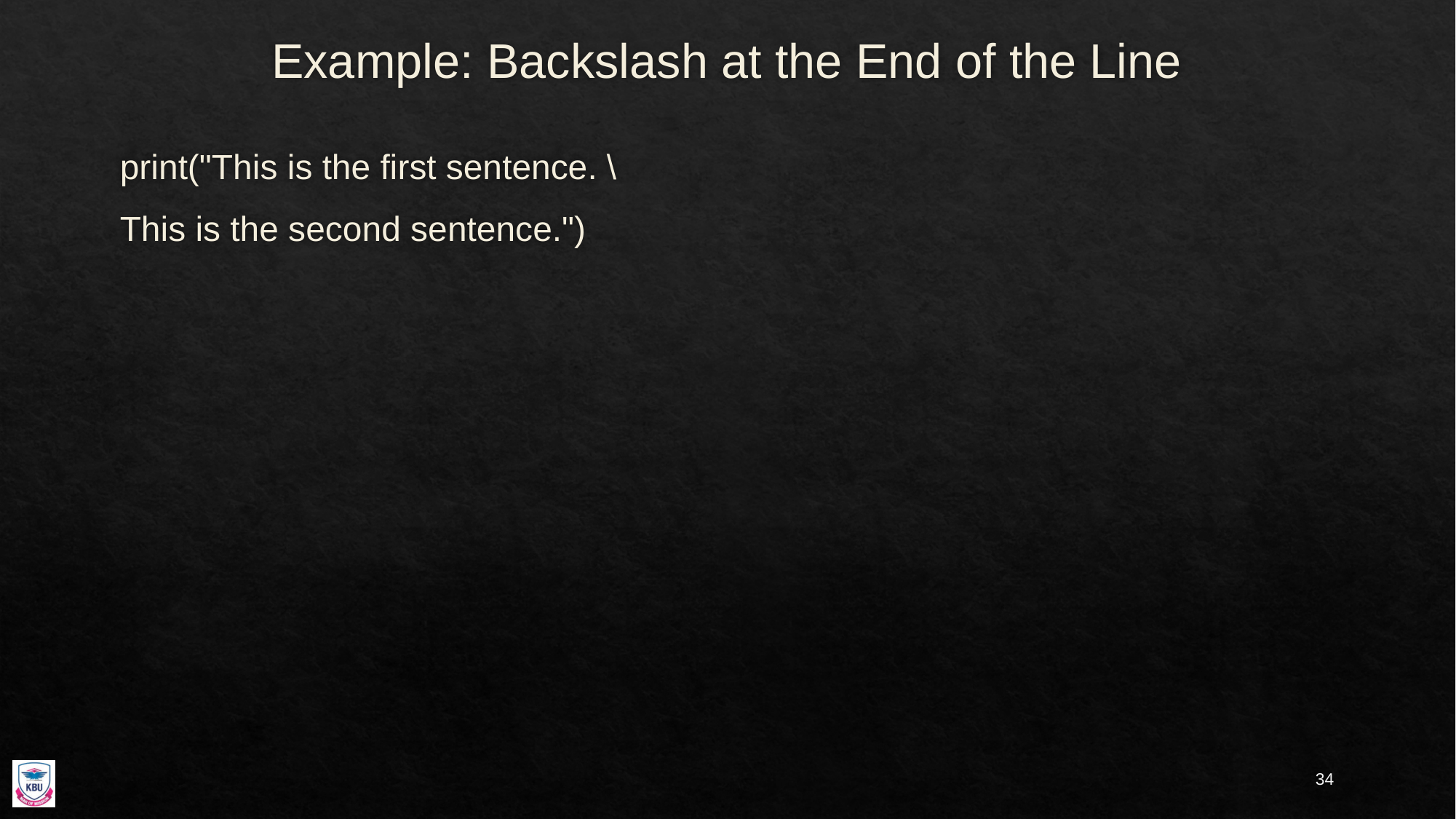

# Example: Backslash at the End of the Line
print("This is the first sentence. \
This is the second sentence.")
34